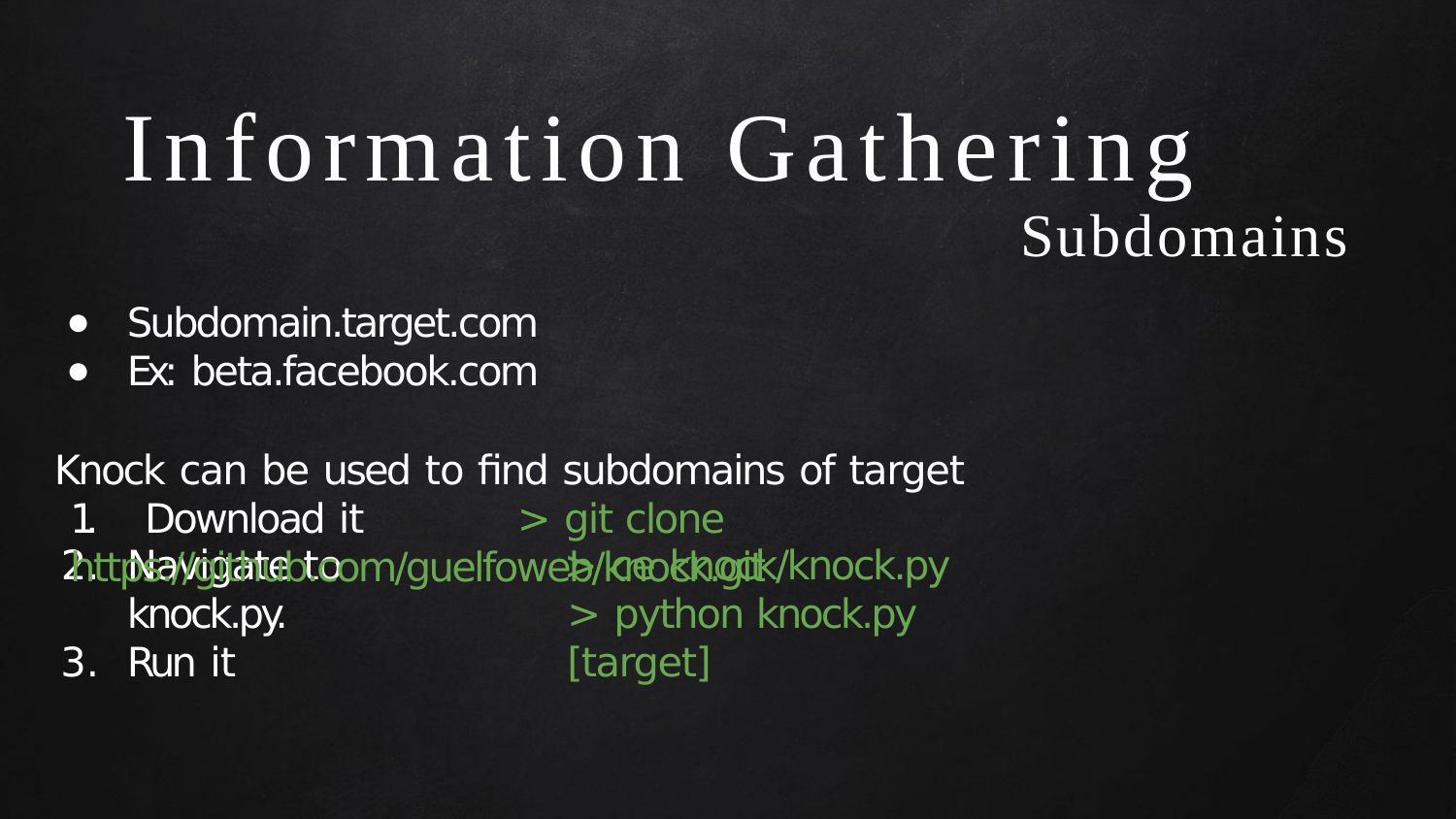

# Information Gathering
Subdomains
Subdomain.target.com
Ex: beta.facebook.com

Knock can be used to find subdomains of target
1.	Download it	> git clone https://github.com/guelfoweb/knock.git
Navigate to knock.py.
Run it
> ce knock/knock.py
> python knock.py [target]